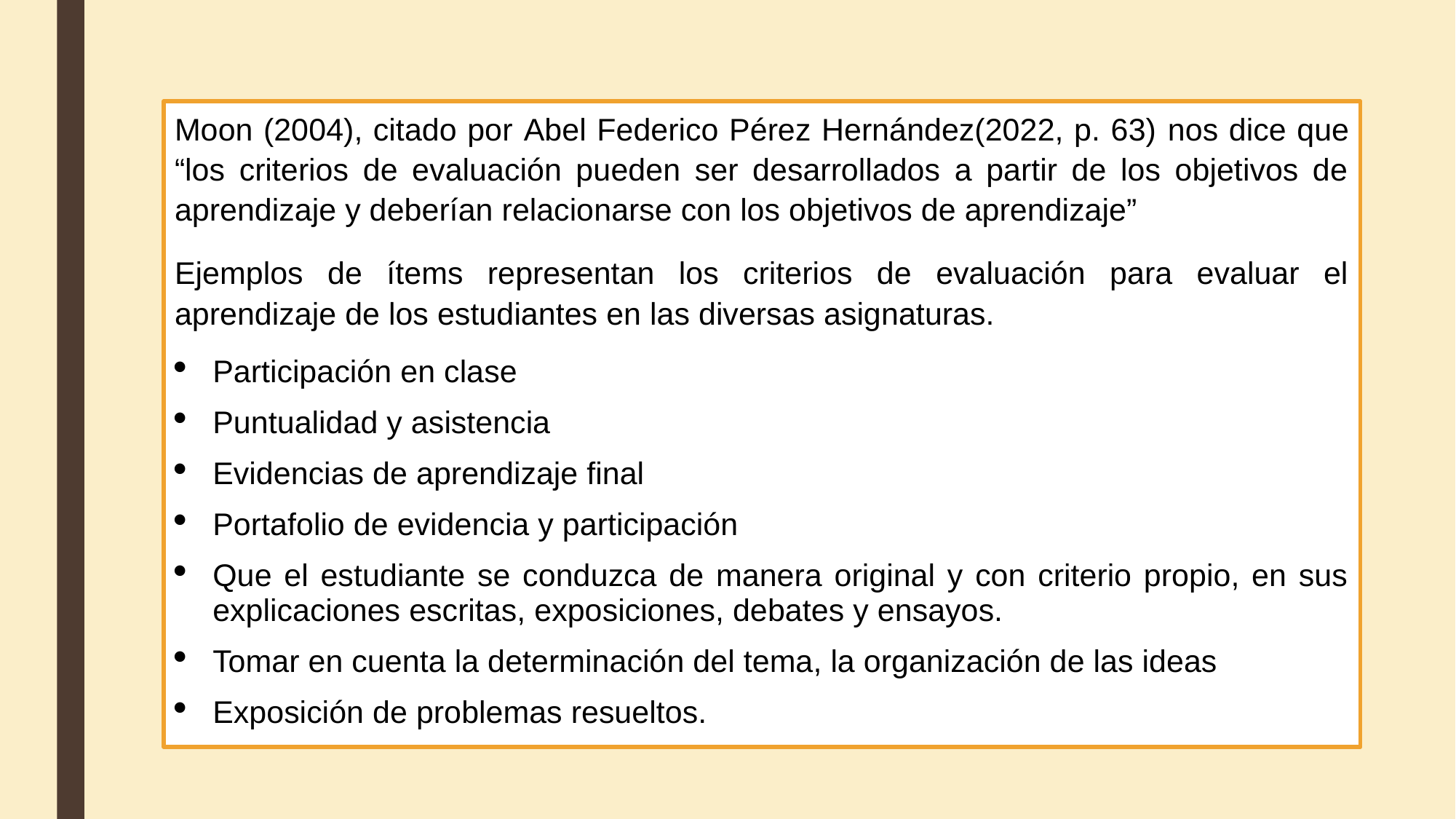

Moon (2004), citado por Abel Federico Pérez Hernández(2022, p. 63) nos dice que “los criterios de evaluación pueden ser desarrollados a partir de los objetivos de aprendizaje y deberían relacionarse con los objetivos de aprendizaje”
Ejemplos de ítems representan los criterios de evaluación para evaluar el aprendizaje de los estudiantes en las diversas asignaturas.
Participación en clase
Puntualidad y asistencia
Evidencias de aprendizaje final
Portafolio de evidencia y participación
Que el estudiante se conduzca de manera original y con criterio propio, en sus explicaciones escritas, exposiciones, debates y ensayos.
Tomar en cuenta la determinación del tema, la organización de las ideas
Exposición de problemas resueltos.